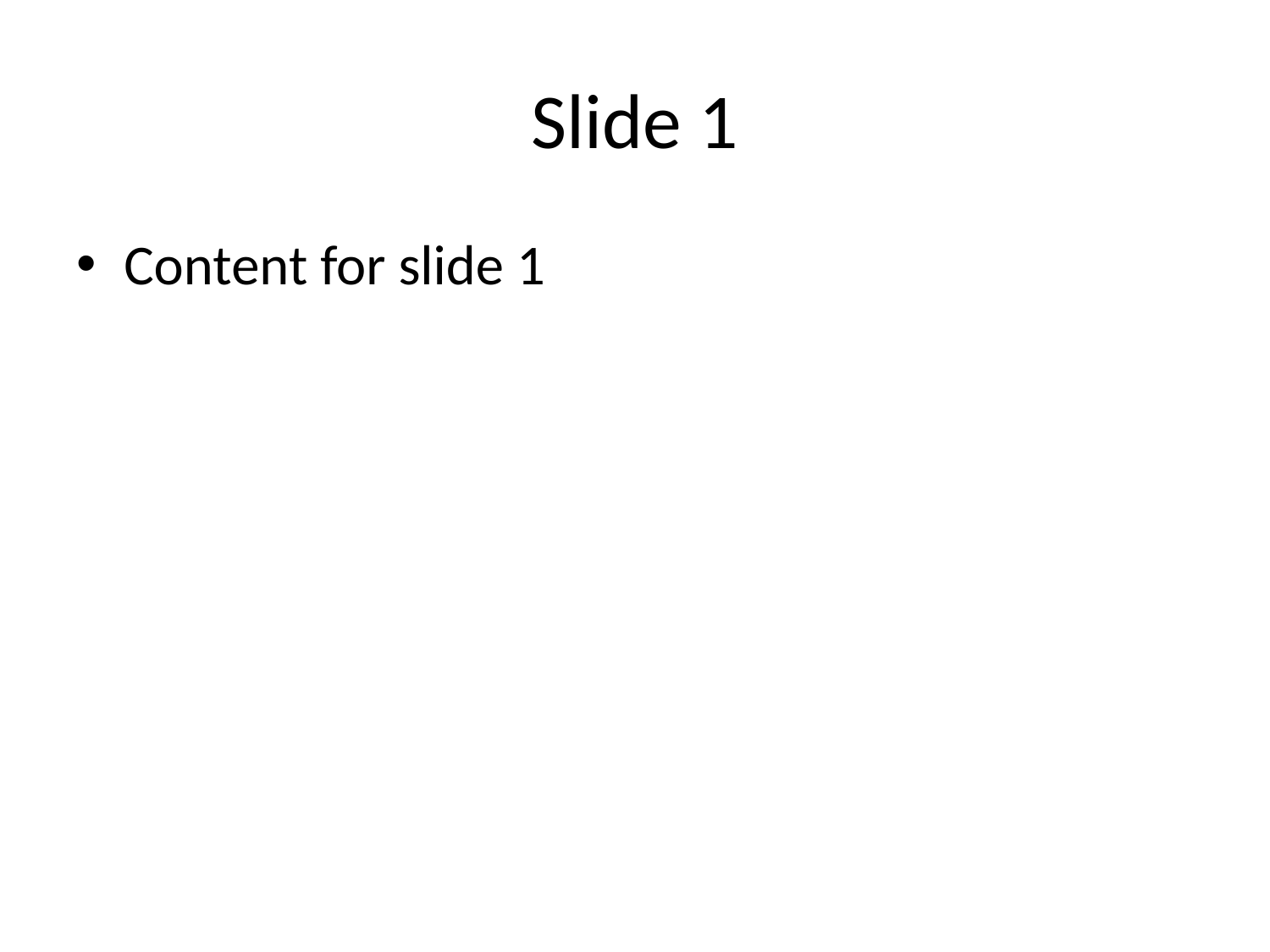

# Slide 1
Content for slide 1